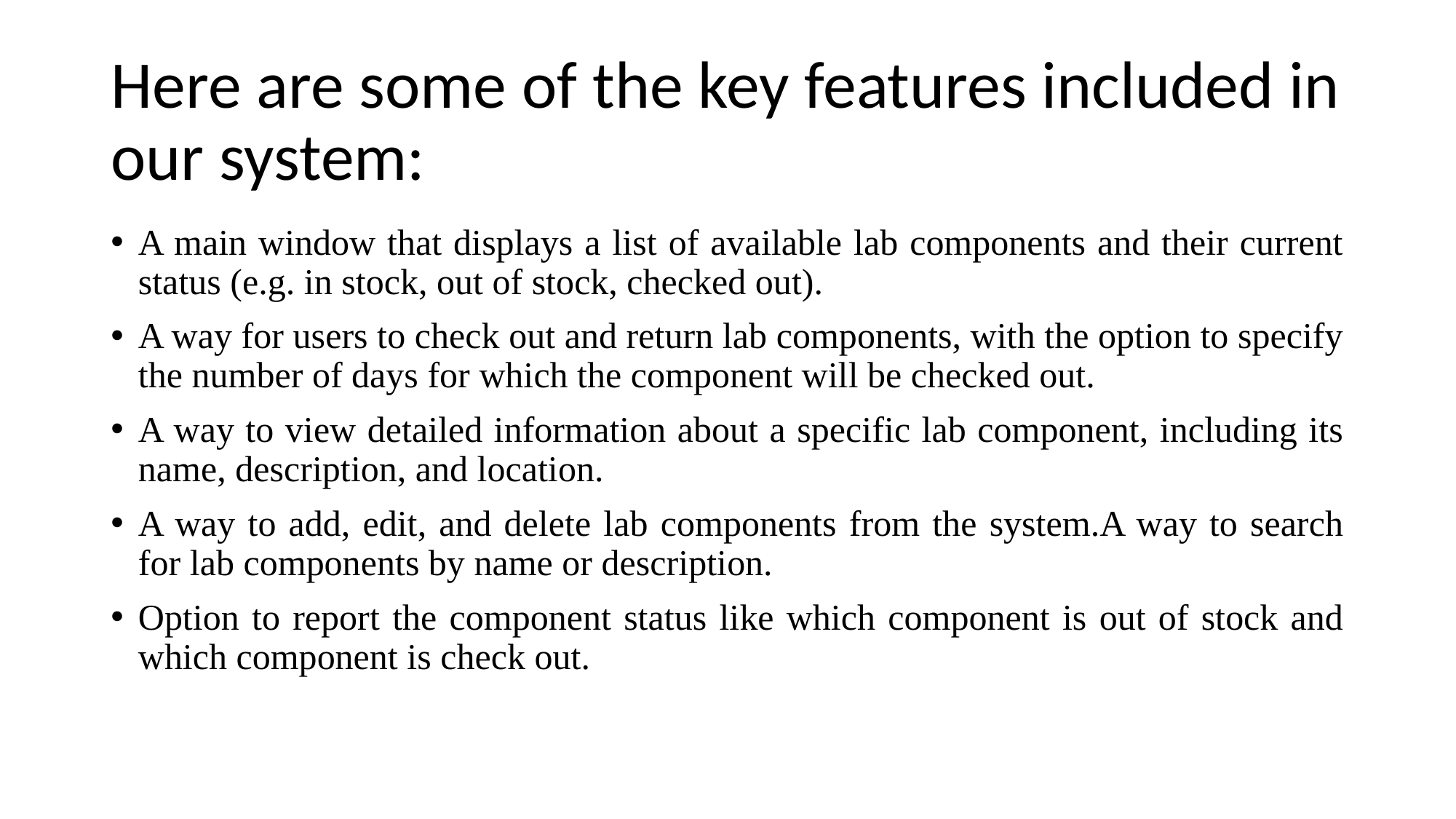

# Here are some of the key features included in our system:
A main window that displays a list of available lab components and their current status (e.g. in stock, out of stock, checked out).
A way for users to check out and return lab components, with the option to specify the number of days for which the component will be checked out.
A way to view detailed information about a specific lab component, including its name, description, and location.
A way to add, edit, and delete lab components from the system.A way to search for lab components by name or description.
Option to report the component status like which component is out of stock and which component is check out.